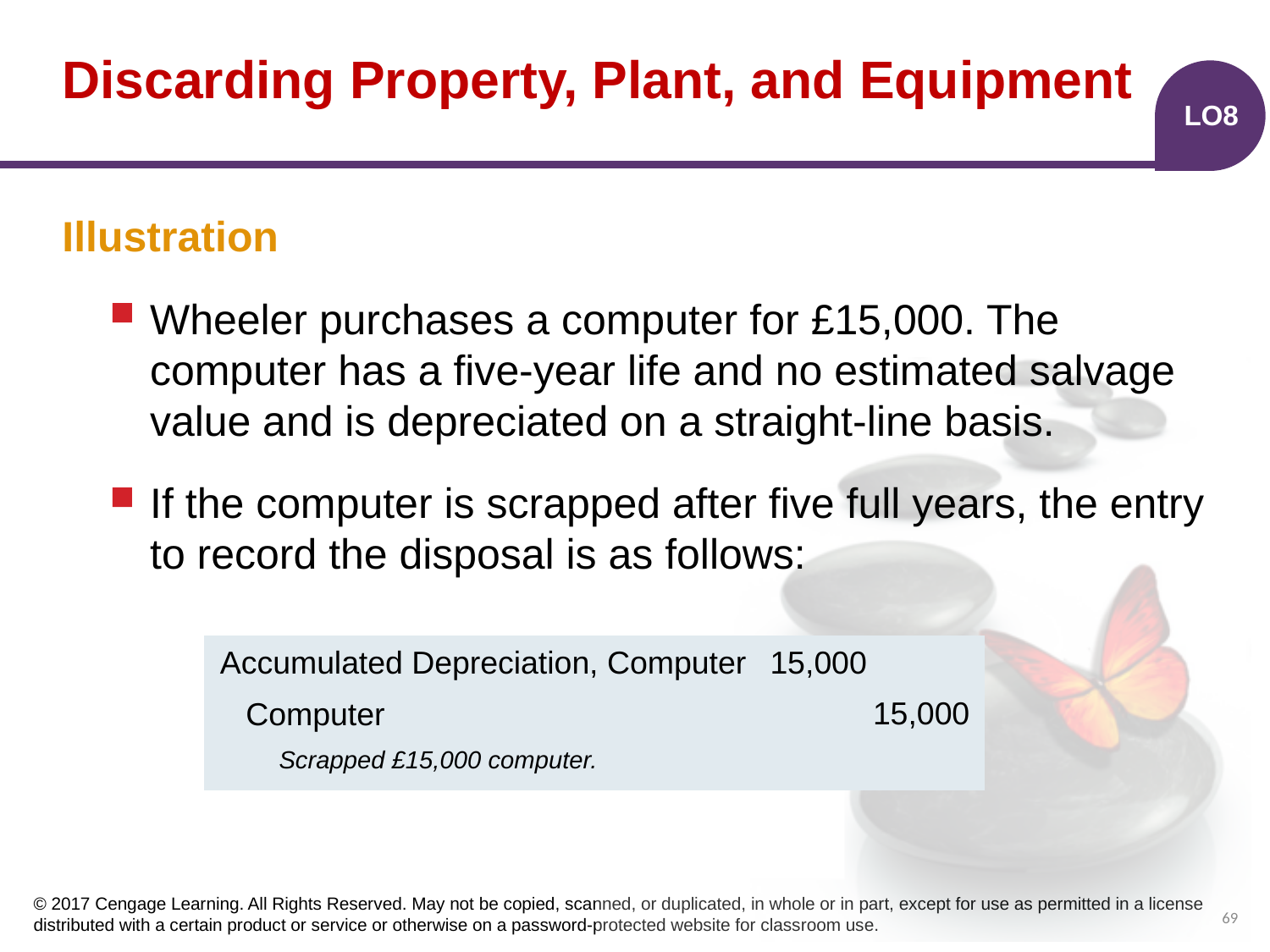

# Discarding Property, Plant, and Equipment
LO8
Illustration
Wheeler purchases a computer for £15,000. The computer has a five-year life and no estimated salvage value and is depreciated on a straight-line basis.
If the computer is scrapped after five full years, the entry to record the disposal is as follows:
|  |  |  |  |
| --- | --- | --- | --- |
|  |  |  |  |
|  |  |  |  |
Accumulated Depreciation, Computer
15,000
15,000
Computer
 Scrapped £15,000 computer.

69